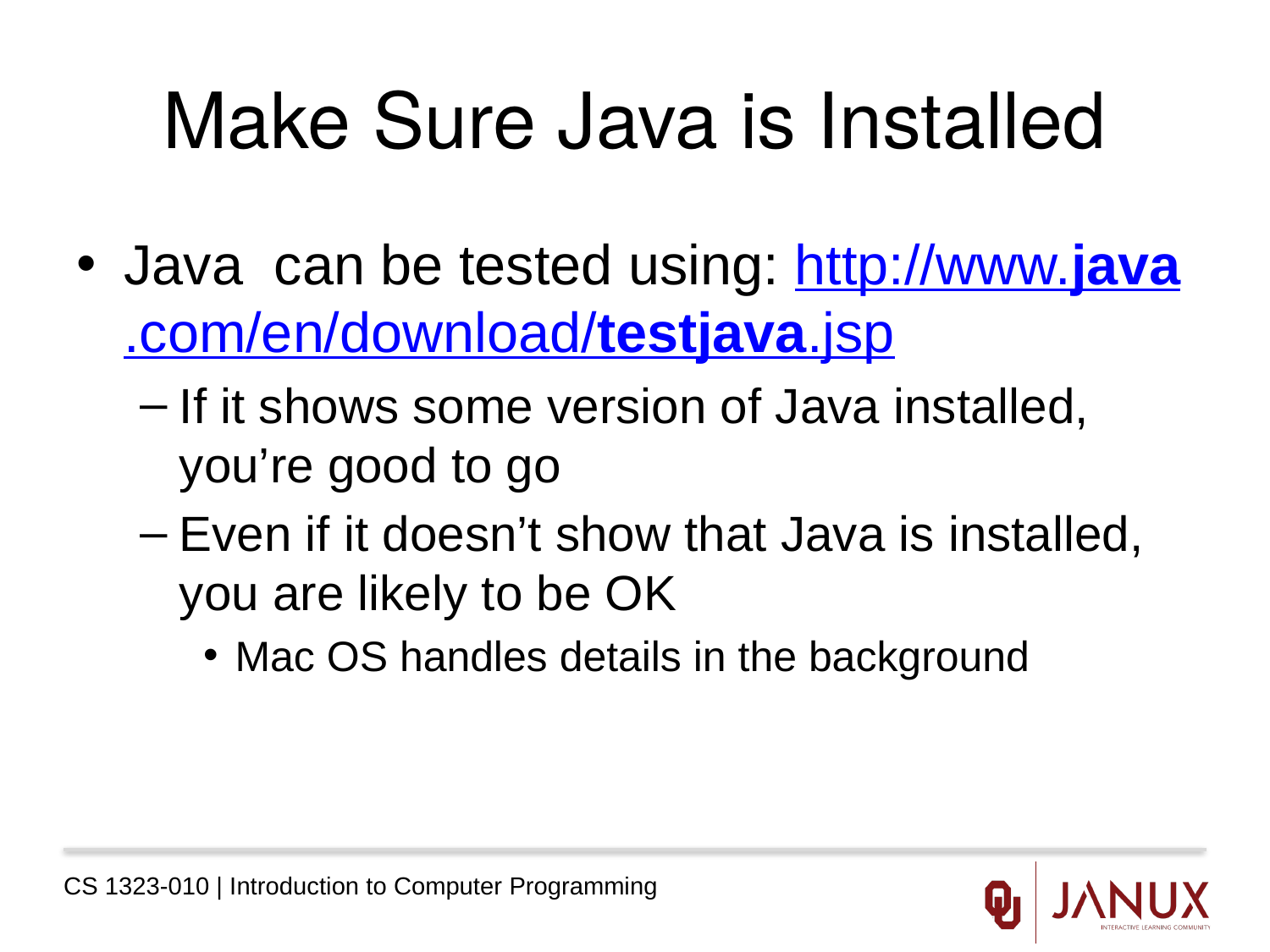

# Make Sure Java is Installed
Java  can be tested using: http://www.java.com/en/download/testjava.jsp
If it shows some version of Java installed, you’re good to go
Even if it doesn’t show that Java is installed, you are likely to be OK
Mac OS handles details in the background